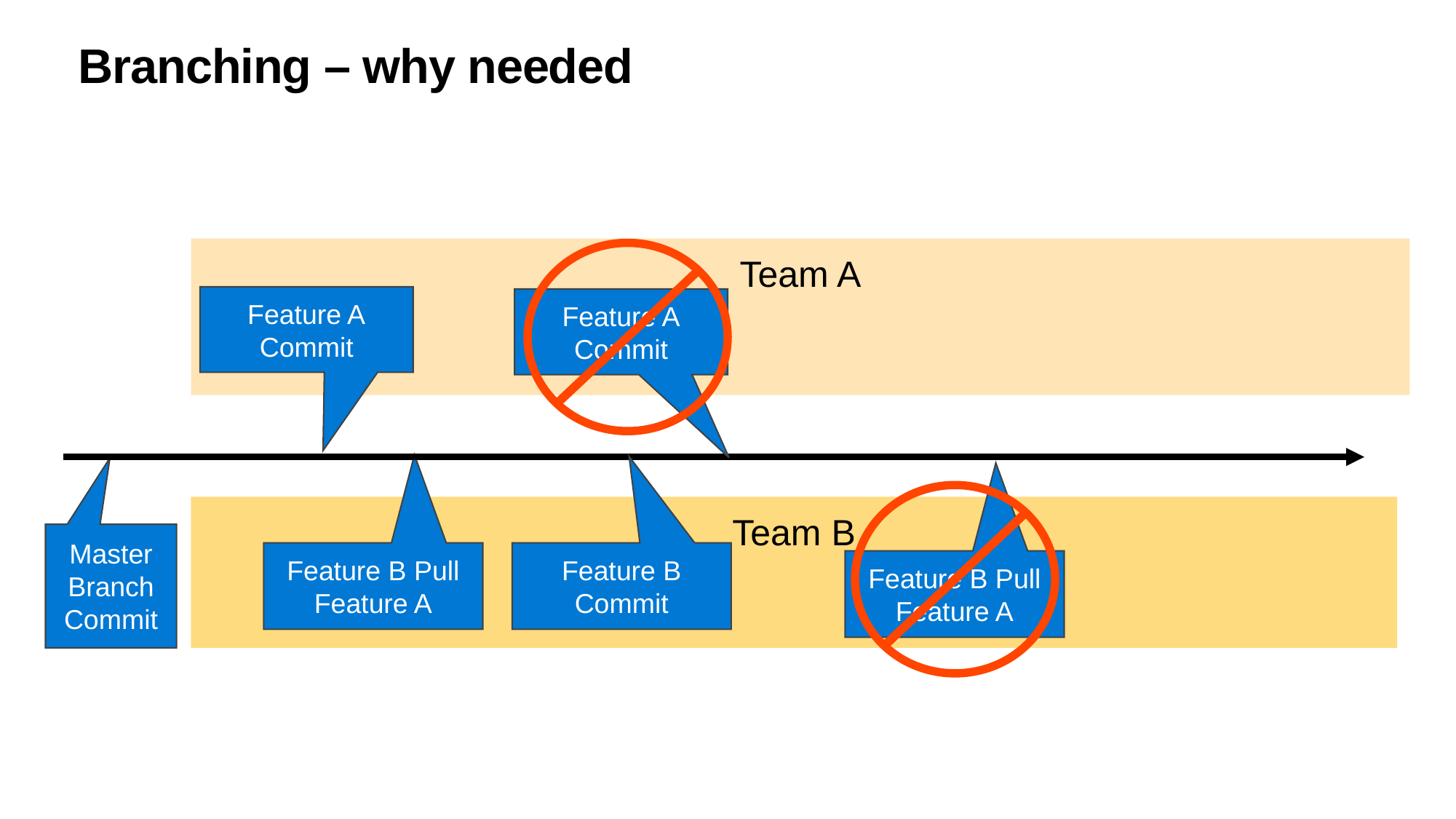

# Branching – why needed
Team A

Feature A
Commit
Feature A
Commit

Team B
Master Branch Commit
Feature B Pull Feature A
Feature B Commit
Feature B Pull Feature A